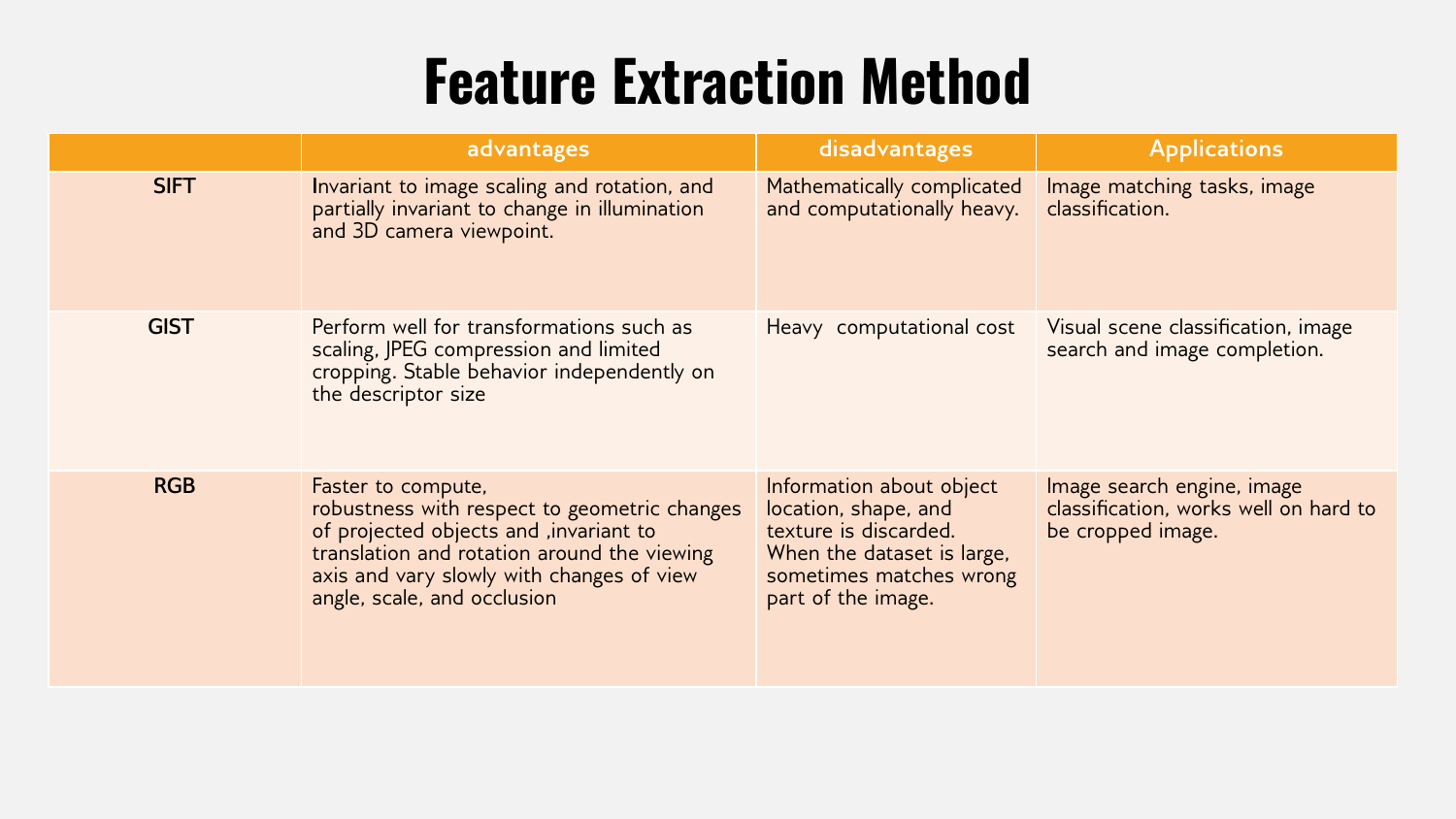

Feature Extraction Method
|  | advantages | disadvantages | Applications |
| --- | --- | --- | --- |
| SIFT | Invariant to image scaling and rotation, and partially invariant to change in illumination and 3D camera viewpoint. | Mathematically complicated and computationally heavy. | Image matching tasks, image classification. |
| GIST | Perform well for transformations such as scaling, JPEG compression and limited cropping. Stable behavior independently on the descriptor size | Heavy computational cost | Visual scene classification, image search and image completion. |
| RGB | Faster to compute, robustness with respect to geometric changes of projected objects and ,invariant to translation and rotation around the viewing axis and vary slowly with changes of view angle, scale, and occlusion | Information about object location, shape, and texture is discarded. When the dataset is large, sometimes matches wrong part of the image. | Image search engine, image classification, works well on hard to be cropped image. |